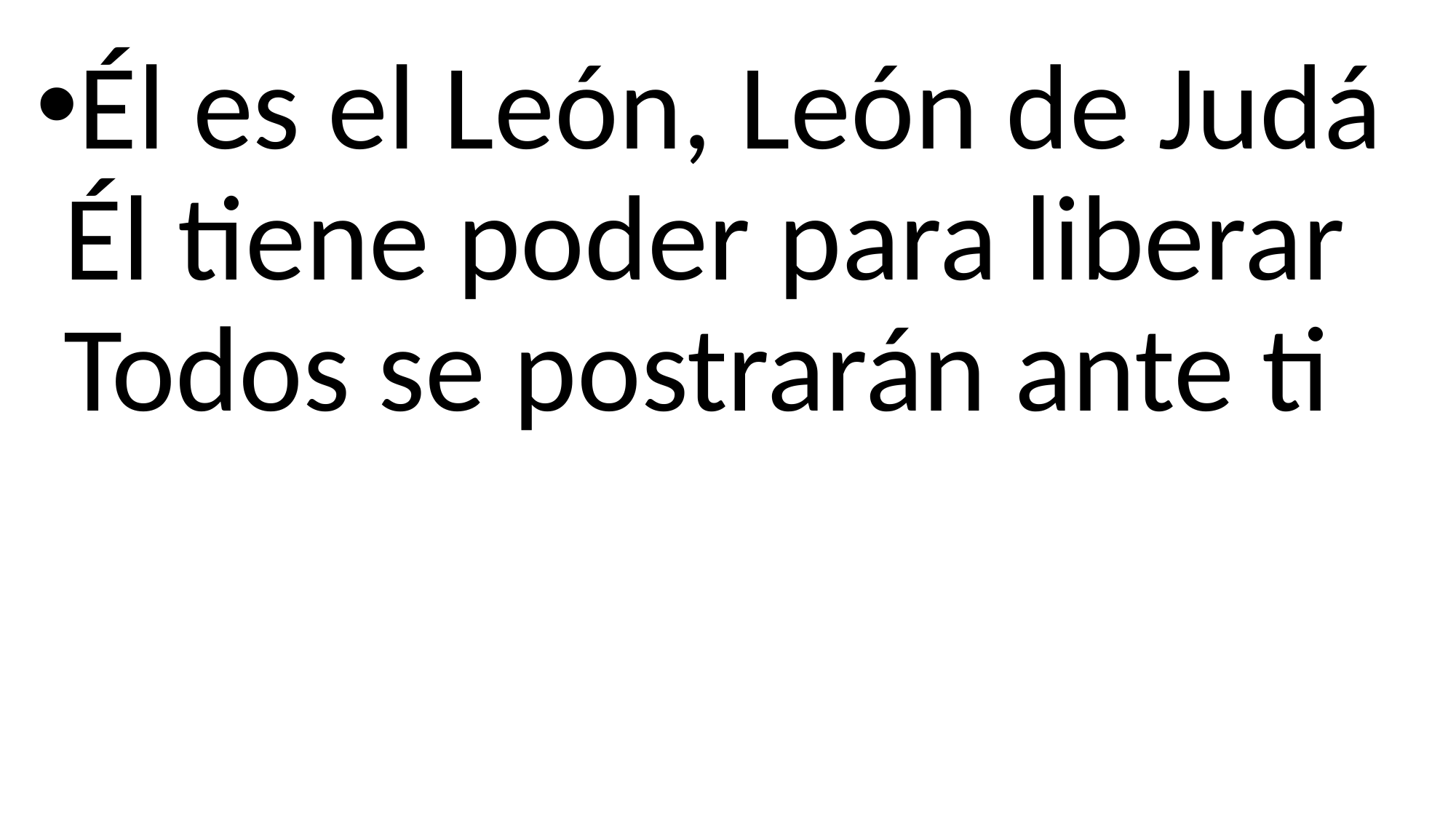

Él es el León, León de Judá
Él tiene poder para liberar
Todos se postrarán ante ti